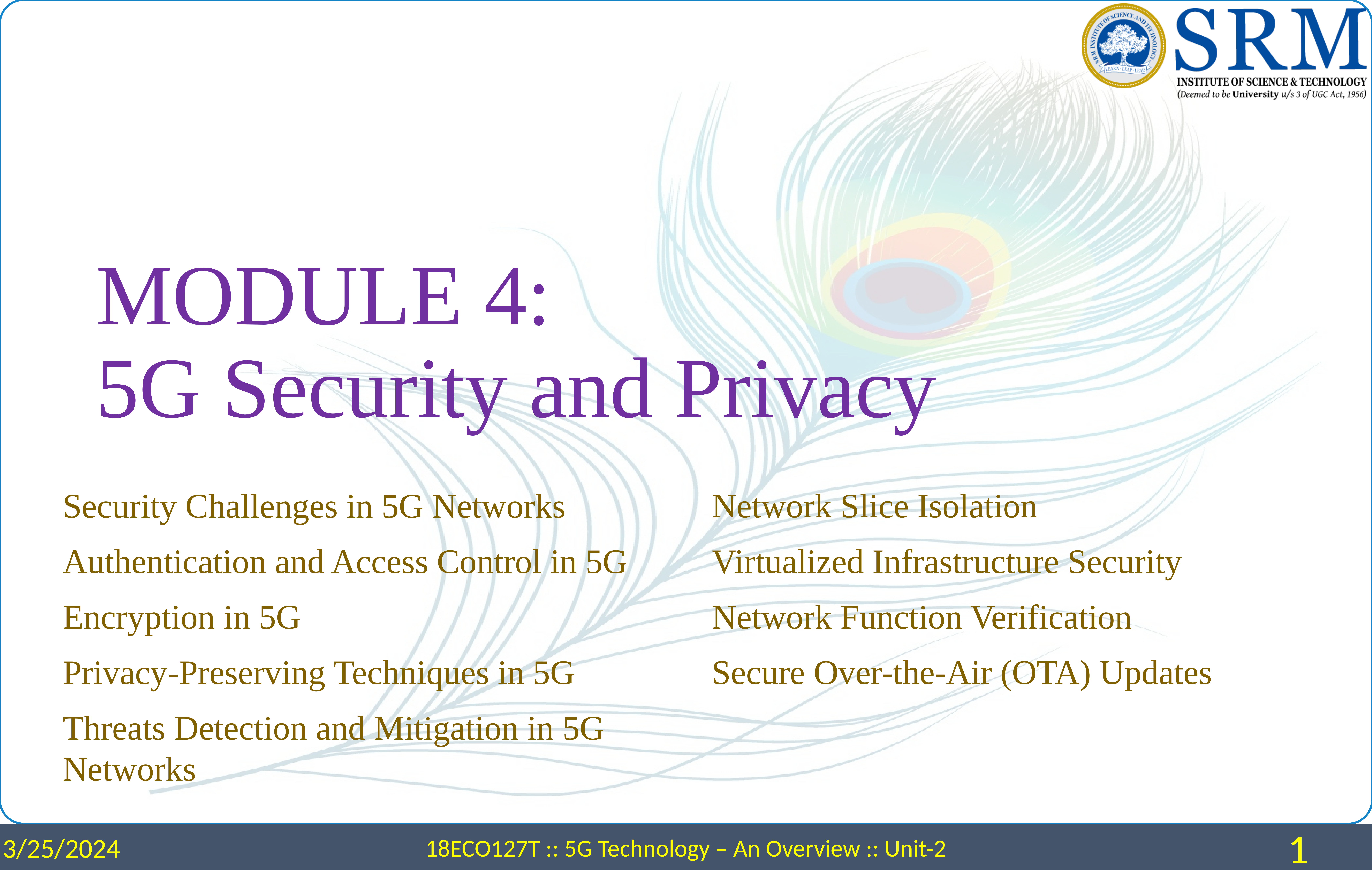

# MODULE 4: 5G Security and Privacy
Network Slice Isolation
Virtualized Infrastructure Security
Network Function Verification
Secure Over-the-Air (OTA) Updates
Security Challenges in 5G Networks
Authentication and Access Control in 5G
Encryption in 5G
Privacy-Preserving Techniques in 5G
Threats Detection and Mitigation in 5G Networks
3/25/2024
18ECO127T :: 5G Technology – An Overview :: Unit-2
1